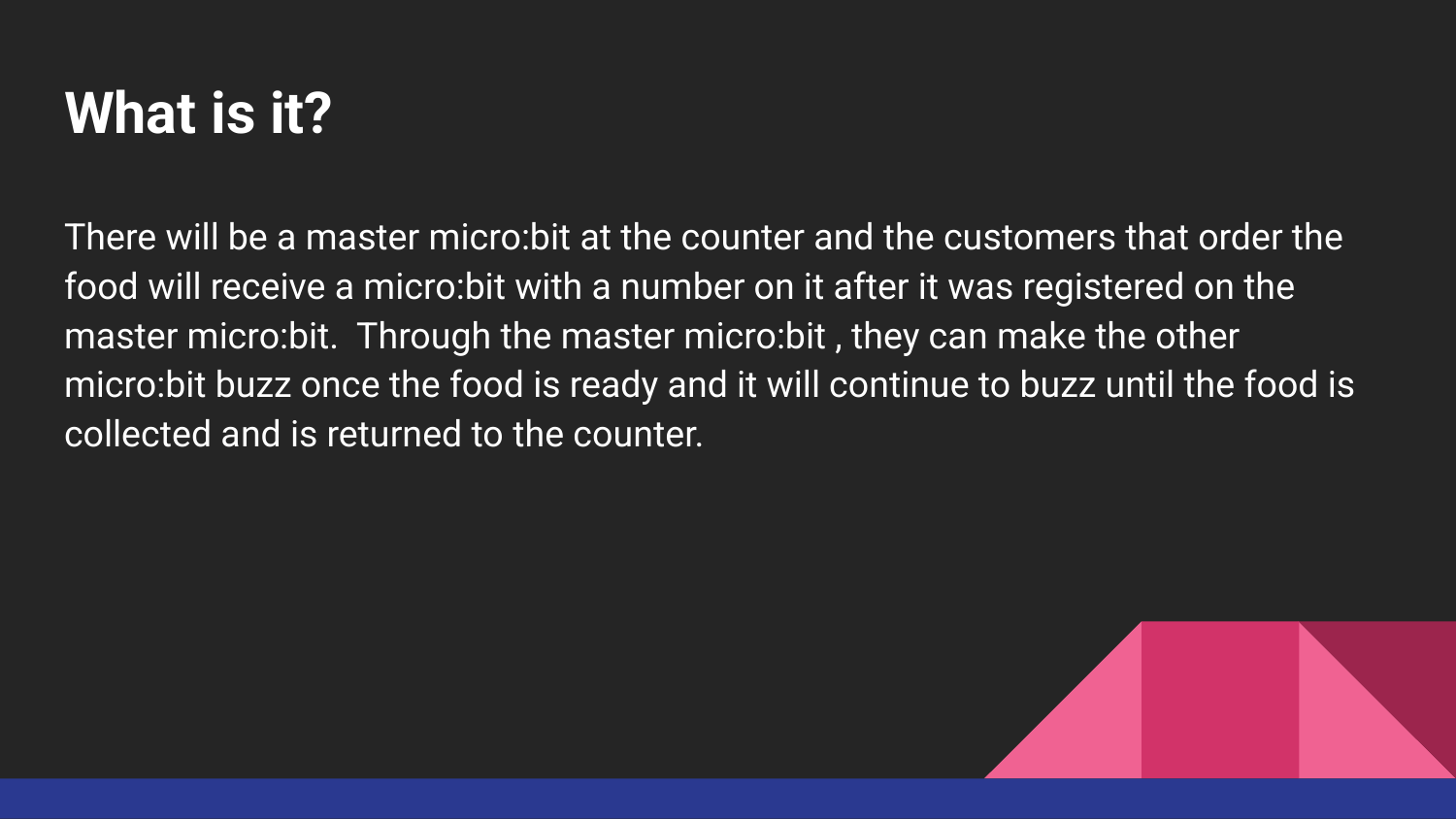

# What is it?
There will be a master micro:bit at the counter and the customers that order the food will receive a micro:bit with a number on it after it was registered on the master micro:bit.  Through the master micro:bit , they can make the other micro:bit buzz once the food is ready and it will continue to buzz until the food is collected and is returned to the counter.